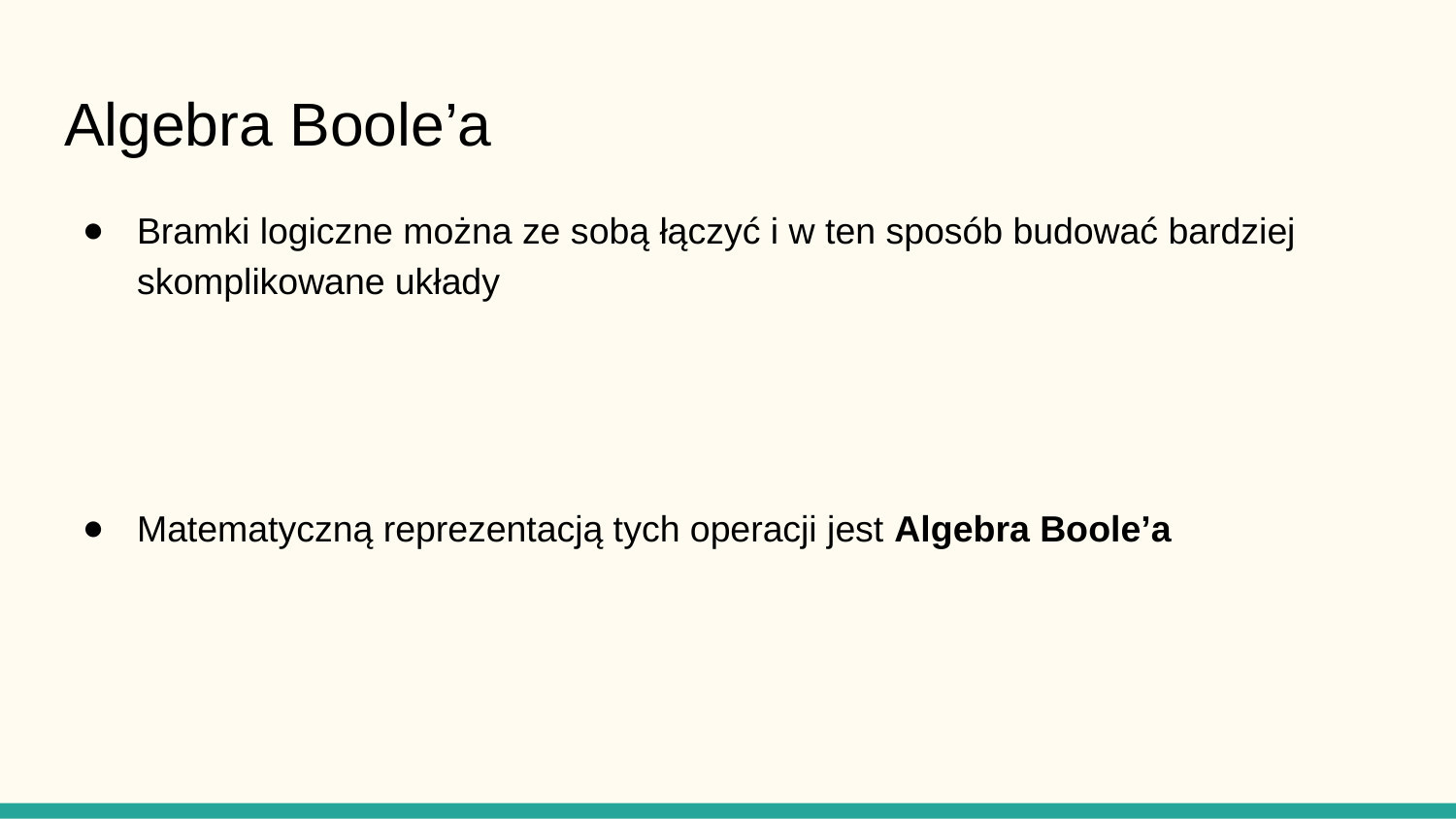

# Algebra Boole’a
Bramki logiczne można ze sobą łączyć i w ten sposób budować bardziej skomplikowane układy

Matematyczną reprezentacją tych operacji jest Algebra Boole’a